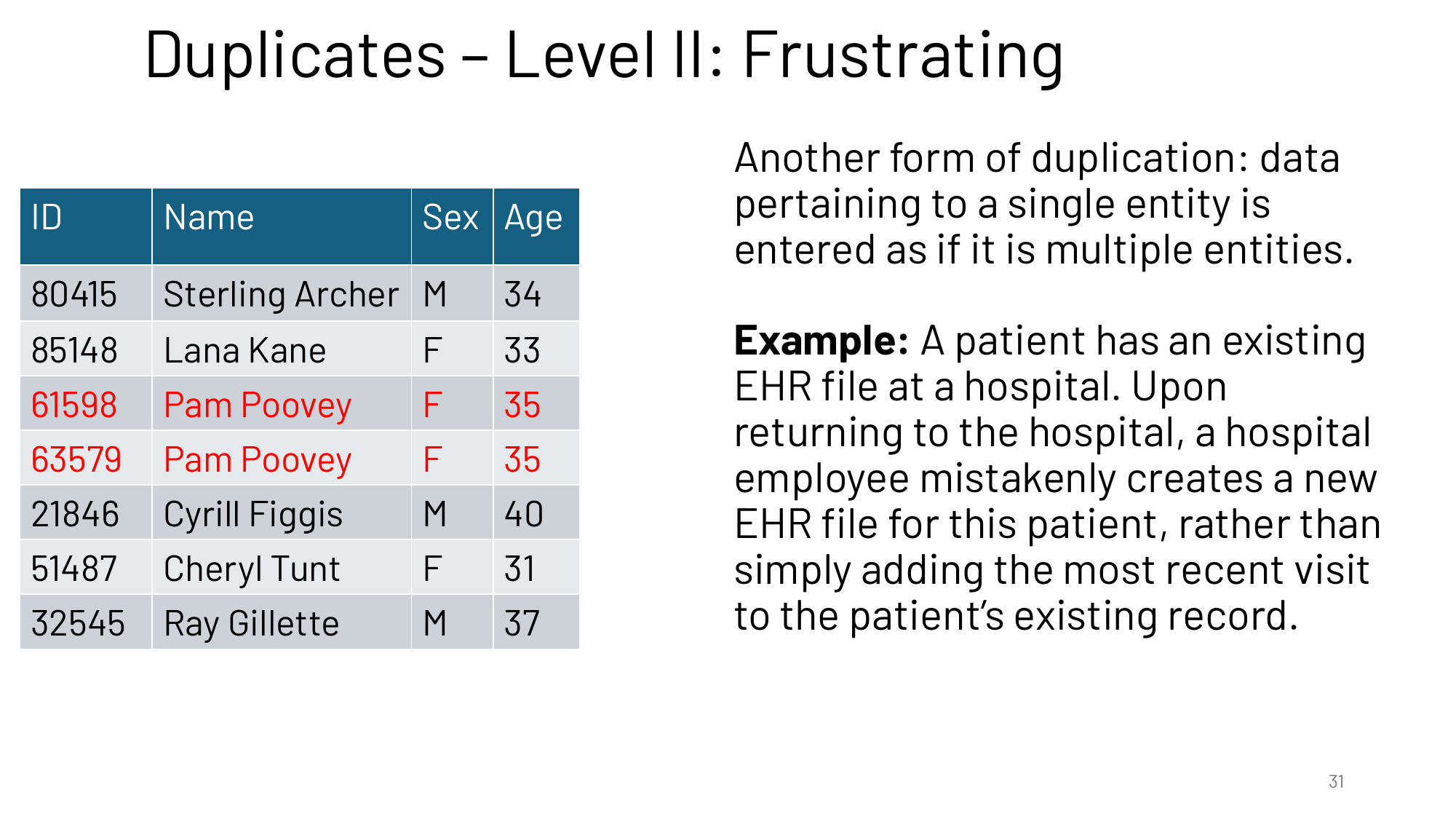

# Duplicates – Level II: Frustrating
Another form of duplication: data pertaining to a single entity is entered as if it is multiple entities.
Example: A patient has an existing EHR file at a hospital. Upon returning to the hospital, a hospital employee mistakenly creates a new EHR file for this patient, rather than simply adding the most recent visit to the patient’s existing record.
| ID | Name | Sex | Age |
| --- | --- | --- | --- |
| 80415 | Sterling Archer | M | 34 |
| 85148 | Lana Kane | F | 33 |
| 61598 | Pam Poovey | F | 35 |
| 63579 | Pam Poovey | F | 35 |
| 21846 | Cyrill Figgis | M | 40 |
| 51487 | Cheryl Tunt | F | 31 |
| 32545 | Ray Gillette | M | 37 |
31